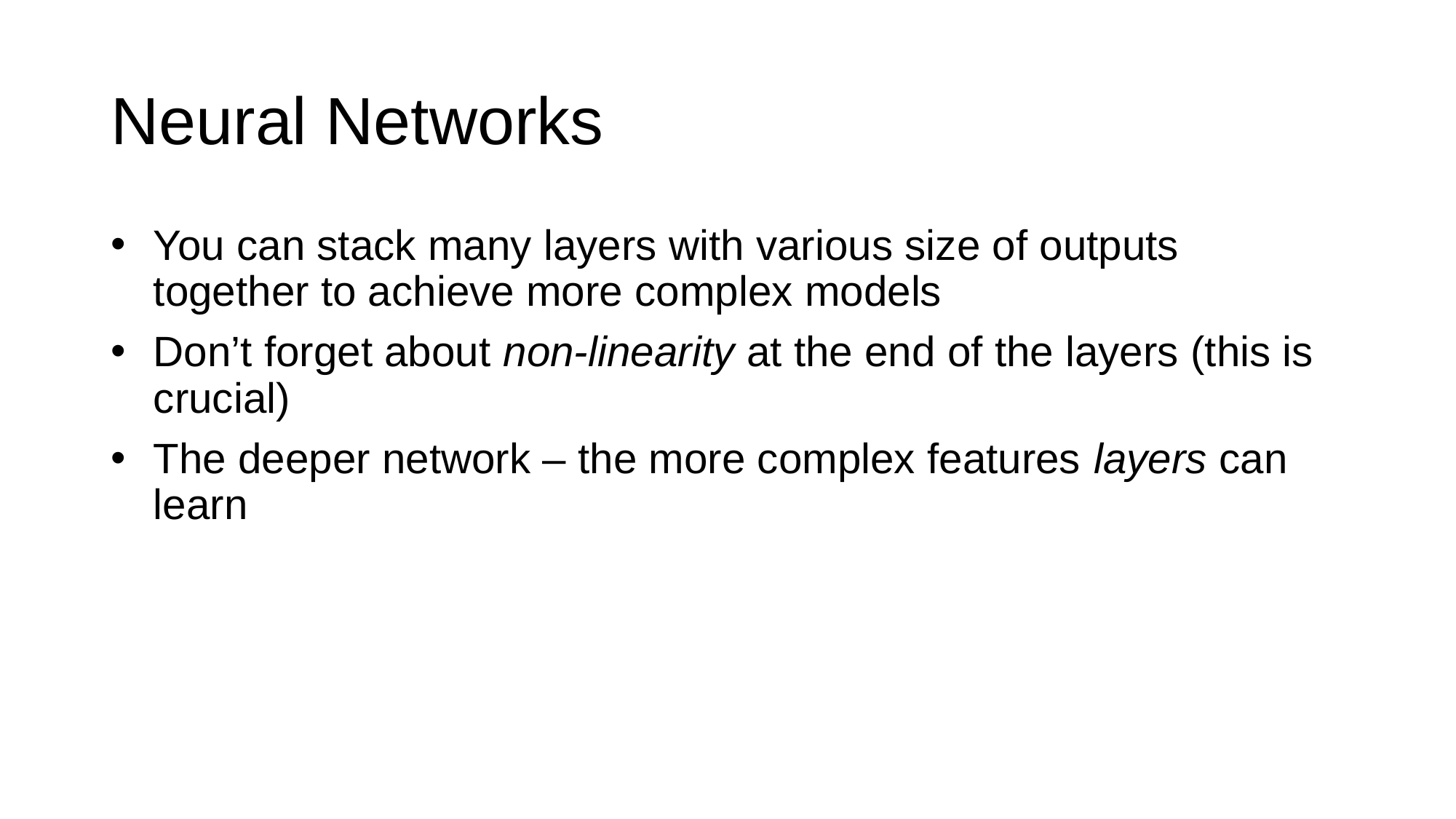

# Neural Networks
You can stack many layers with various size of outputs together to achieve more complex models
Don’t forget about non-linearity at the end of the layers (this is crucial)
The deeper network – the more complex features layers can learn